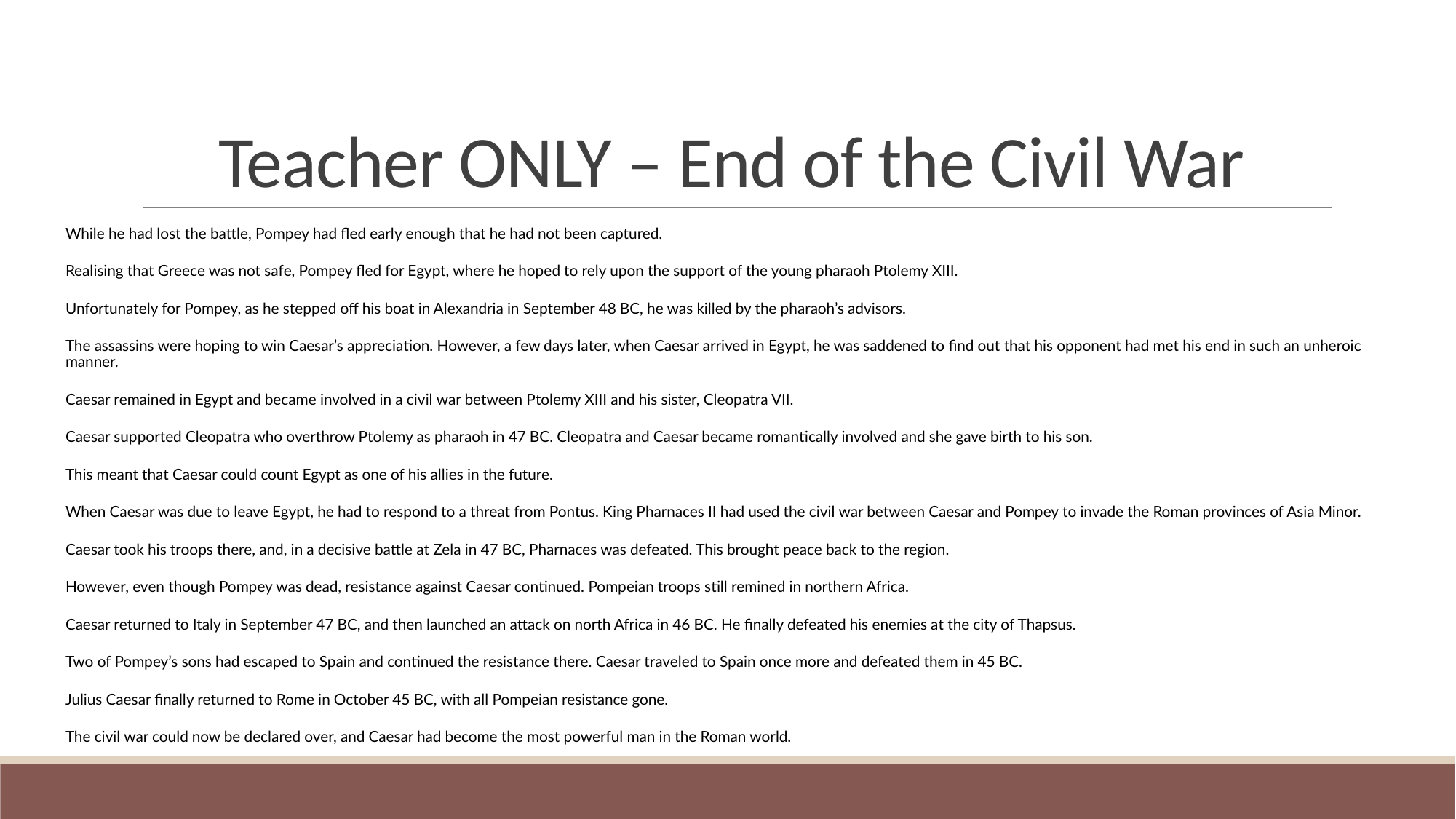

# Teacher ONLY – End of the Civil War
While he had lost the battle, Pompey had fled early enough that he had not been captured.
Realising that Greece was not safe, Pompey fled for Egypt, where he hoped to rely upon the support of the young pharaoh Ptolemy XIII.
Unfortunately for Pompey, as he stepped off his boat in Alexandria in September 48 BC, he was killed by the pharaoh’s advisors.
The assassins were hoping to win Caesar’s appreciation. However, a few days later, when Caesar arrived in Egypt, he was saddened to find out that his opponent had met his end in such an unheroic manner.
Caesar remained in Egypt and became involved in a civil war between Ptolemy XIII and his sister, Cleopatra VII.
Caesar supported Cleopatra who overthrow Ptolemy as pharaoh in 47 BC. Cleopatra and Caesar became romantically involved and she gave birth to his son.
This meant that Caesar could count Egypt as one of his allies in the future.
When Caesar was due to leave Egypt, he had to respond to a threat from Pontus. King Pharnaces II had used the civil war between Caesar and Pompey to invade the Roman provinces of Asia Minor.
Caesar took his troops there, and, in a decisive battle at Zela in 47 BC, Pharnaces was defeated. This brought peace back to the region.
However, even though Pompey was dead, resistance against Caesar continued. Pompeian troops still remined in northern Africa.
Caesar returned to Italy in September 47 BC, and then launched an attack on north Africa in 46 BC. He finally defeated his enemies at the city of Thapsus.
Two of Pompey’s sons had escaped to Spain and continued the resistance there. Caesar traveled to Spain once more and defeated them in 45 BC.
Julius Caesar finally returned to Rome in October 45 BC, with all Pompeian resistance gone.
The civil war could now be declared over, and Caesar had become the most powerful man in the Roman world.